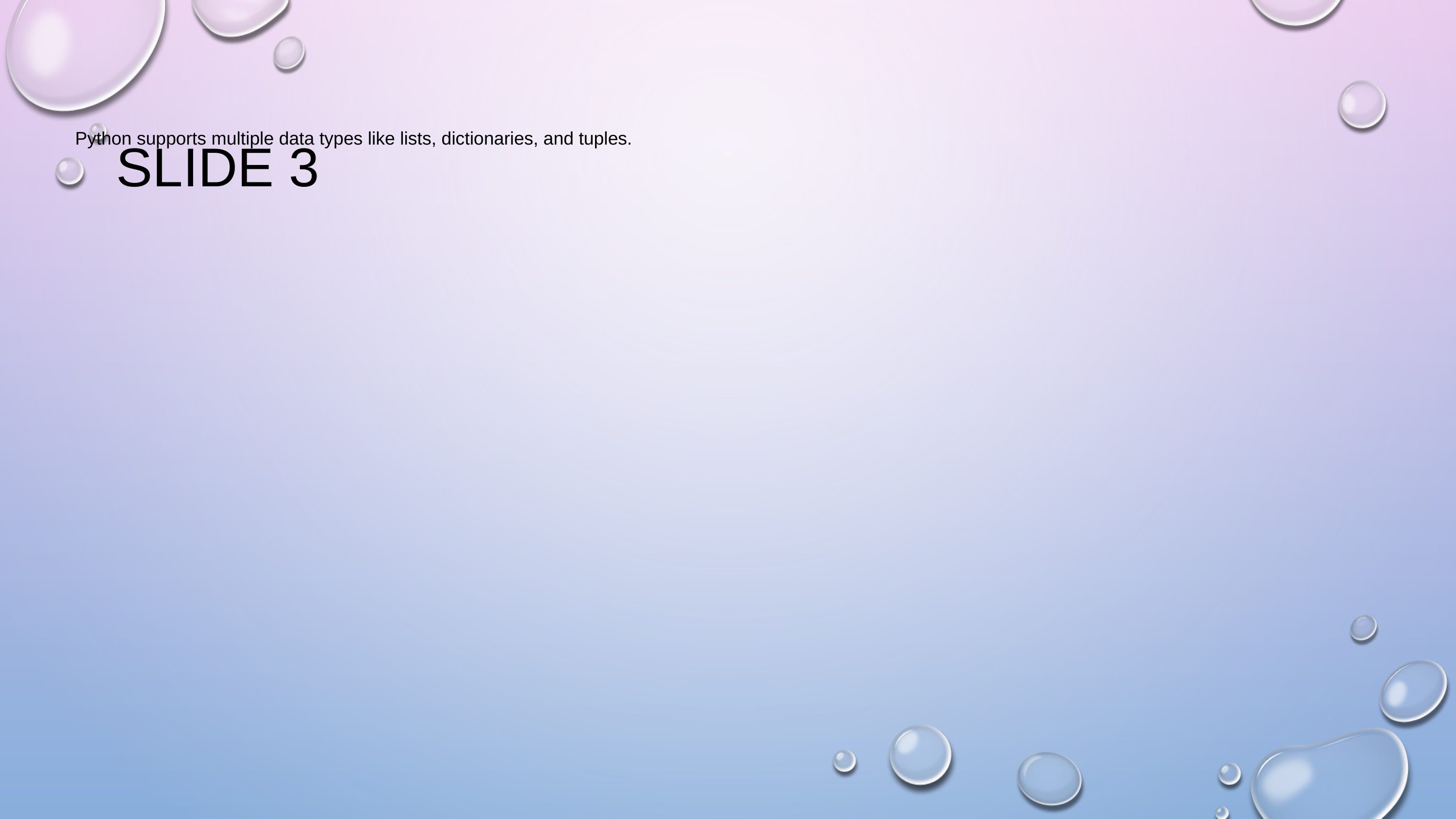

# Slide 3

Python supports multiple data types like lists, dictionaries, and tuples.